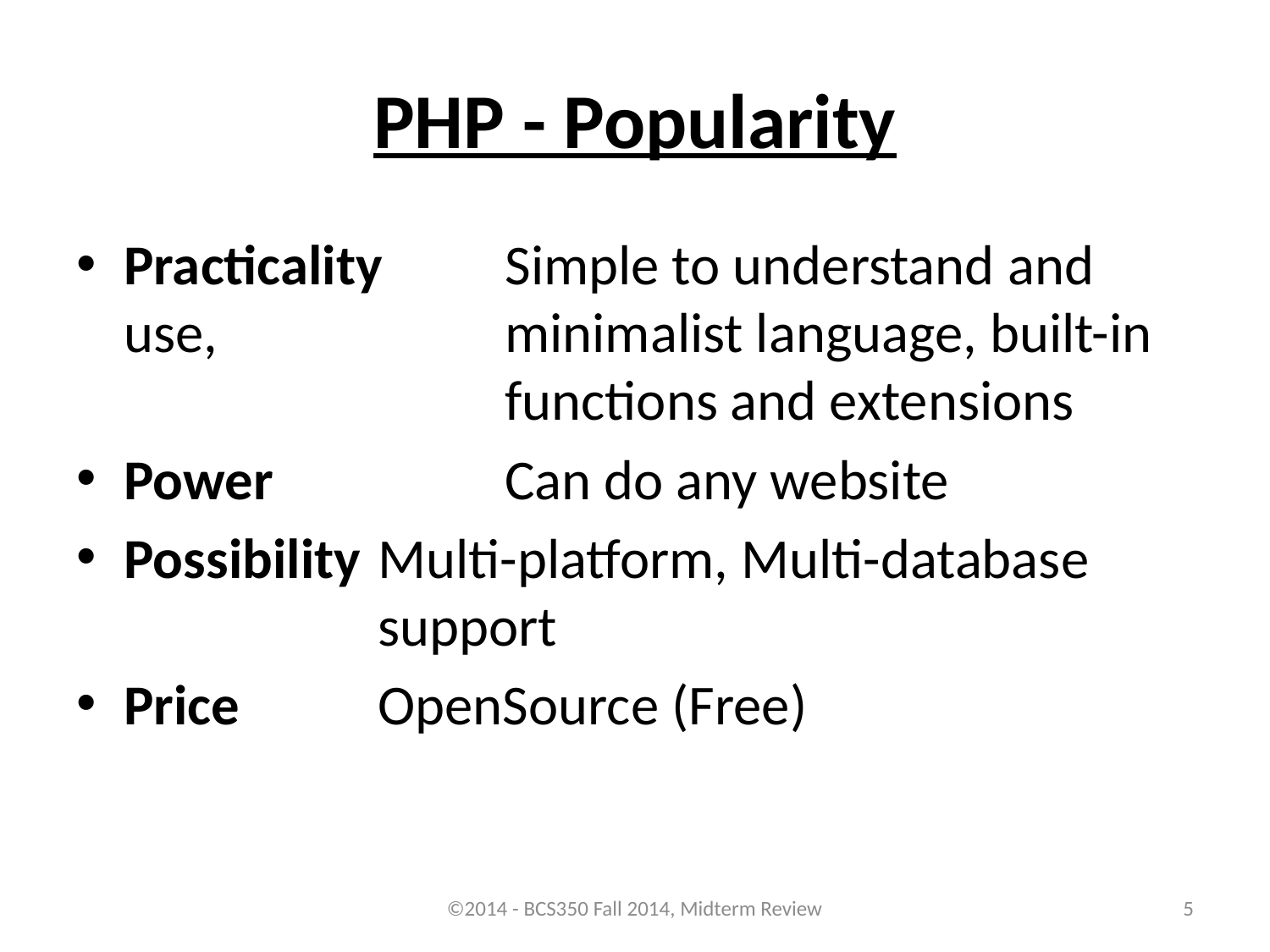

# PHP - Popularity
Practicality	Simple to understand and use, 			minimalist language, built-in 			functions and extensions
Power		Can do any website
Possibility	Multi-platform, Multi-database 			support
Price		OpenSource (Free)
©2014 - BCS350 Fall 2014, Midterm Review
5